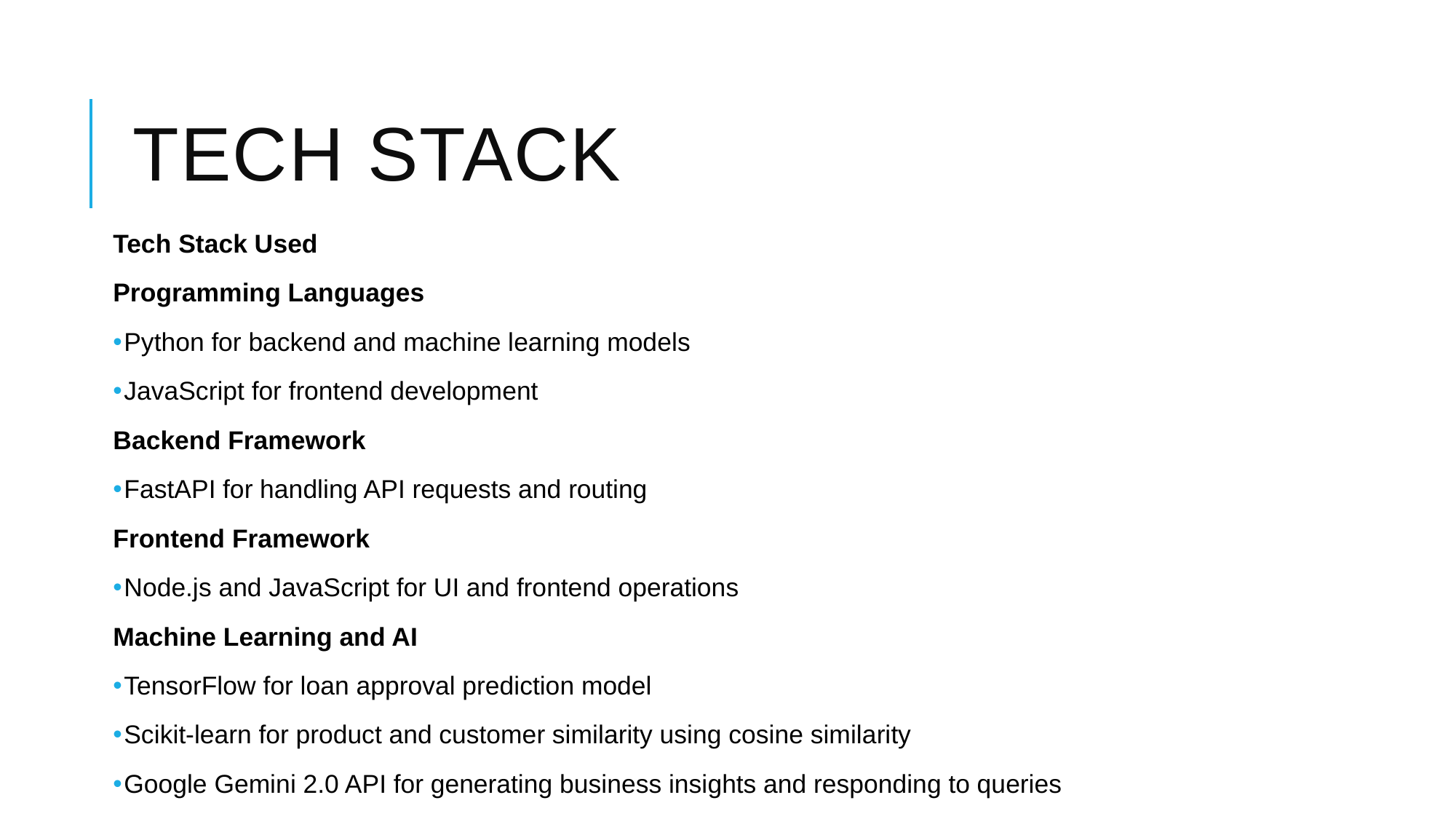

# TECH STACK
Tech Stack Used
Programming Languages
Python for backend and machine learning models
JavaScript for frontend development
Backend Framework
FastAPI for handling API requests and routing
Frontend Framework
Node.js and JavaScript for UI and frontend operations
Machine Learning and AI
TensorFlow for loan approval prediction model
Scikit-learn for product and customer similarity using cosine similarity
Google Gemini 2.0 API for generating business insights and responding to queries